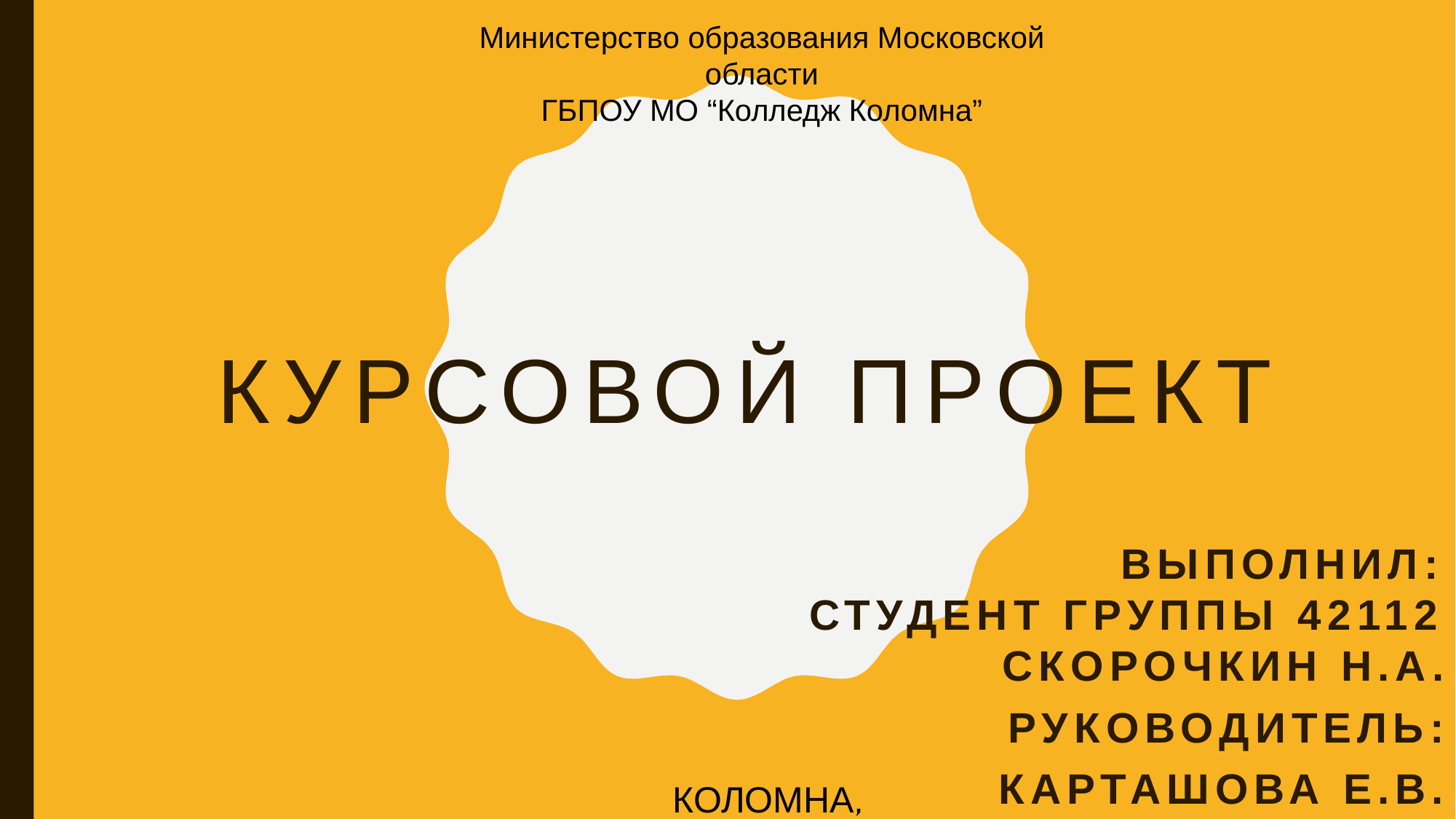

Министерство образования Московской области
ГБПОУ МО “Колледж Коломна”
# Курсовой проект
Выполнил:
студент группы 42112 Скорочкин н.а.
Руководитель:
Карташова Е.В.
КОЛОМНА, 2024